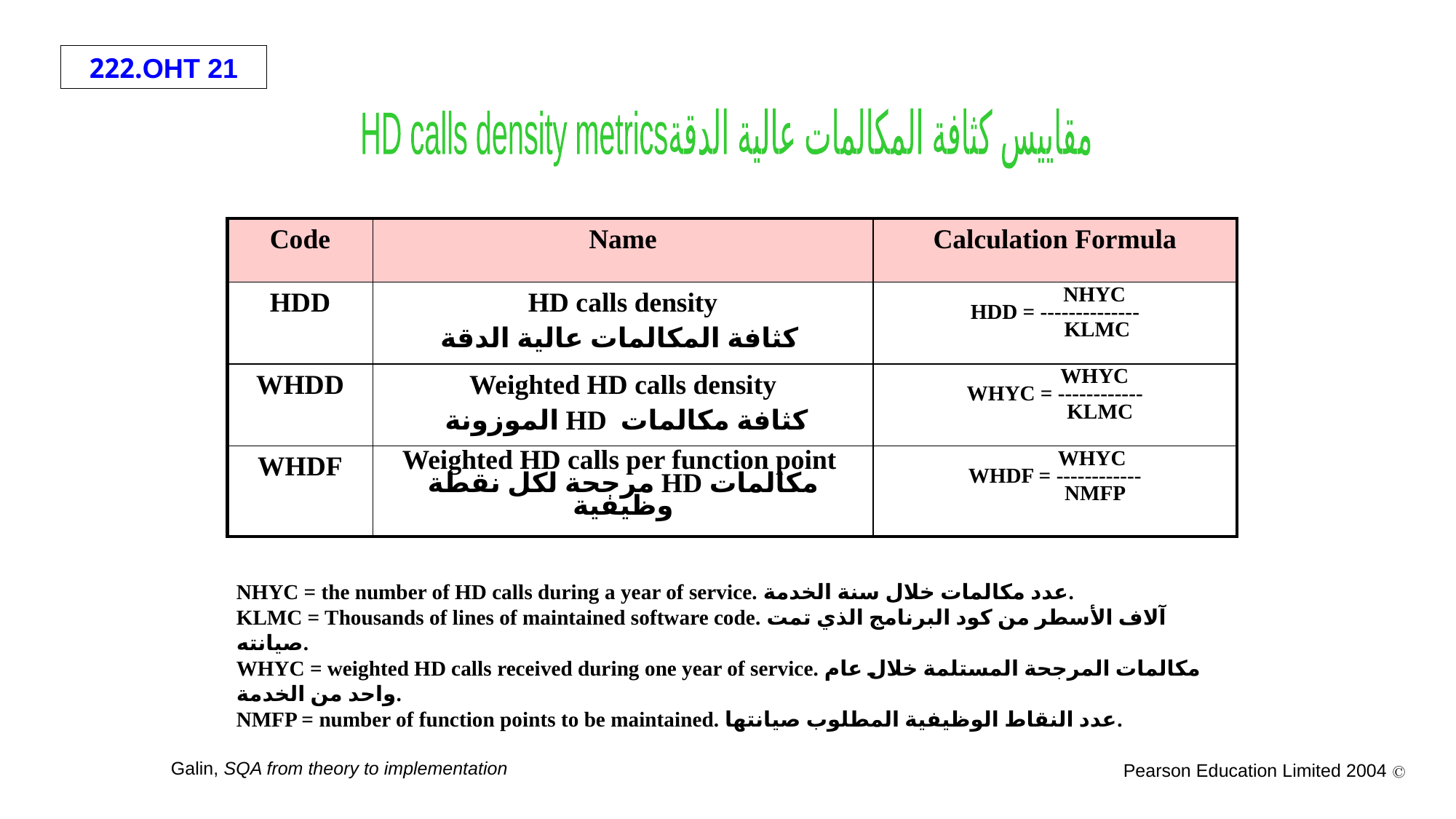

HD calls density metricsمقاييس كثافة المكالمات عالية الدقة
| Code | Name | Calculation Formula |
| --- | --- | --- |
| HDD | HD calls density كثافة المكالمات عالية الدقة | NHYC HDD = -------------- KLMC |
| WHDD | Weighted HD calls density كثافة مكالمات HD الموزونة | WHYC WHYC = ------------ KLMC |
| WHDF | Weighted HD calls per function point مكالمات HD مرجحة لكل نقطة وظيفية | WHYC WHDF = ------------ NMFP |
NHYC = the number of HD calls during a year of service. عدد مكالمات خلال سنة الخدمة.
KLMC = Thousands of lines of maintained software code. آلاف الأسطر من كود البرنامج الذي تمت صيانته.
WHYC = weighted HD calls received during one year of service. مكالمات المرجحة المستلمة خلال عام واحد من الخدمة.
NMFP = number of function points to be maintained. عدد النقاط الوظيفية المطلوب صيانتها.